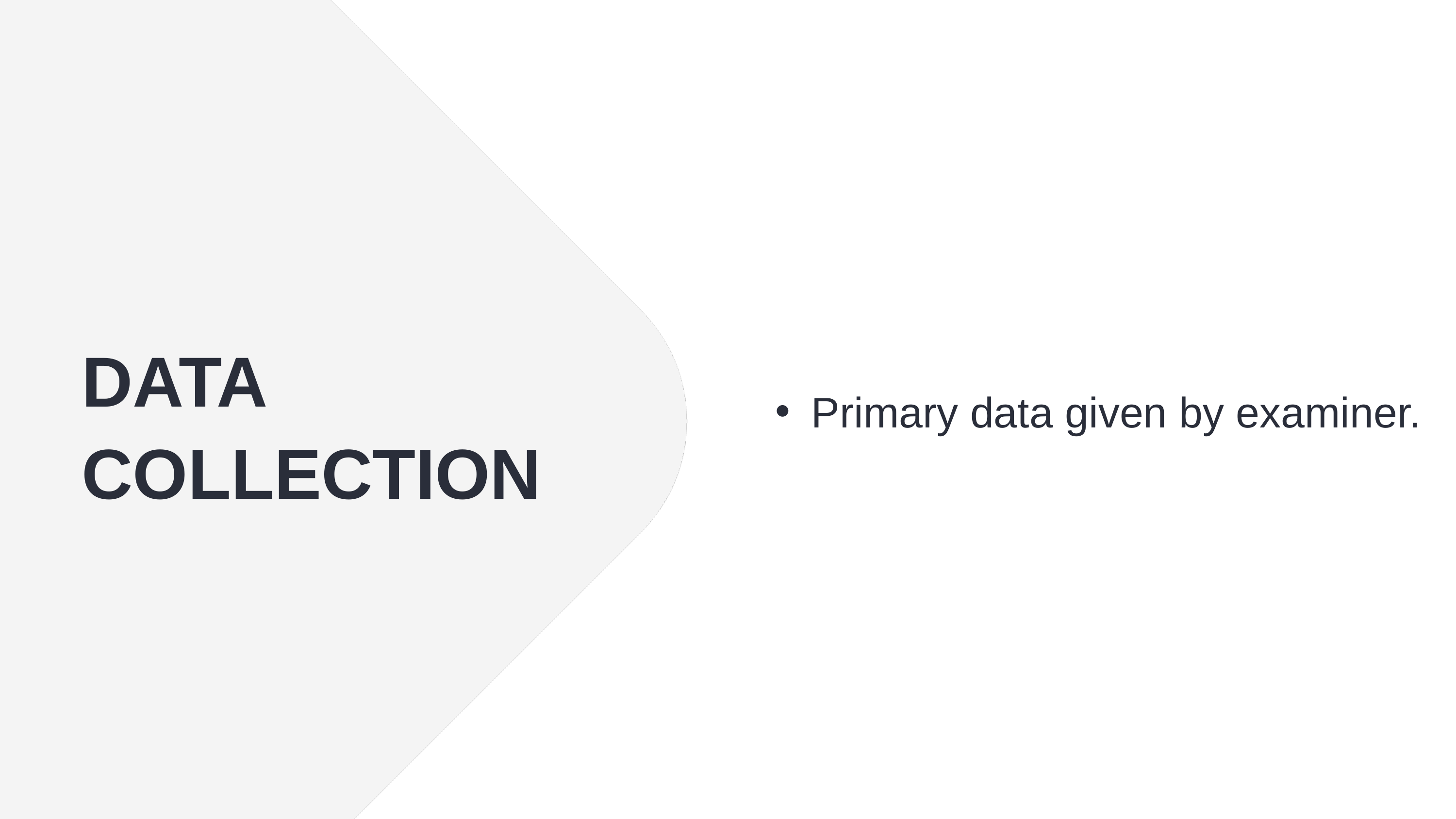

Back to Agenda
DATA COLLECTION

Primary data given by examiner.